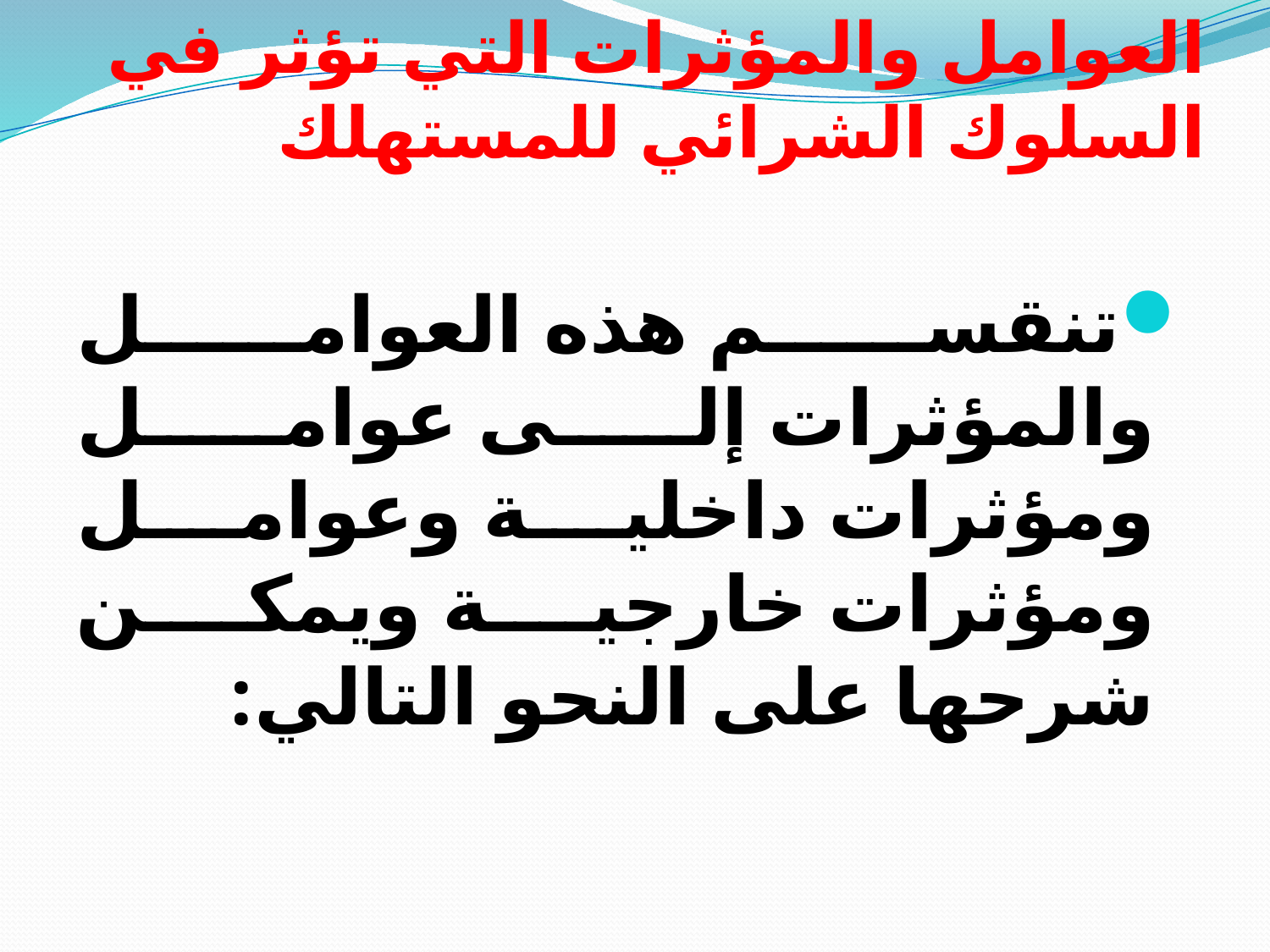

# العوامل والمؤثرات التي تؤثر في السلوك الشرائي للمستهلك
تنقسم هذه العوامل والمؤثرات إلى عوامل ومؤثرات داخلية وعوامل ومؤثرات خارجية ويمكن شرحها على النحو التالي: